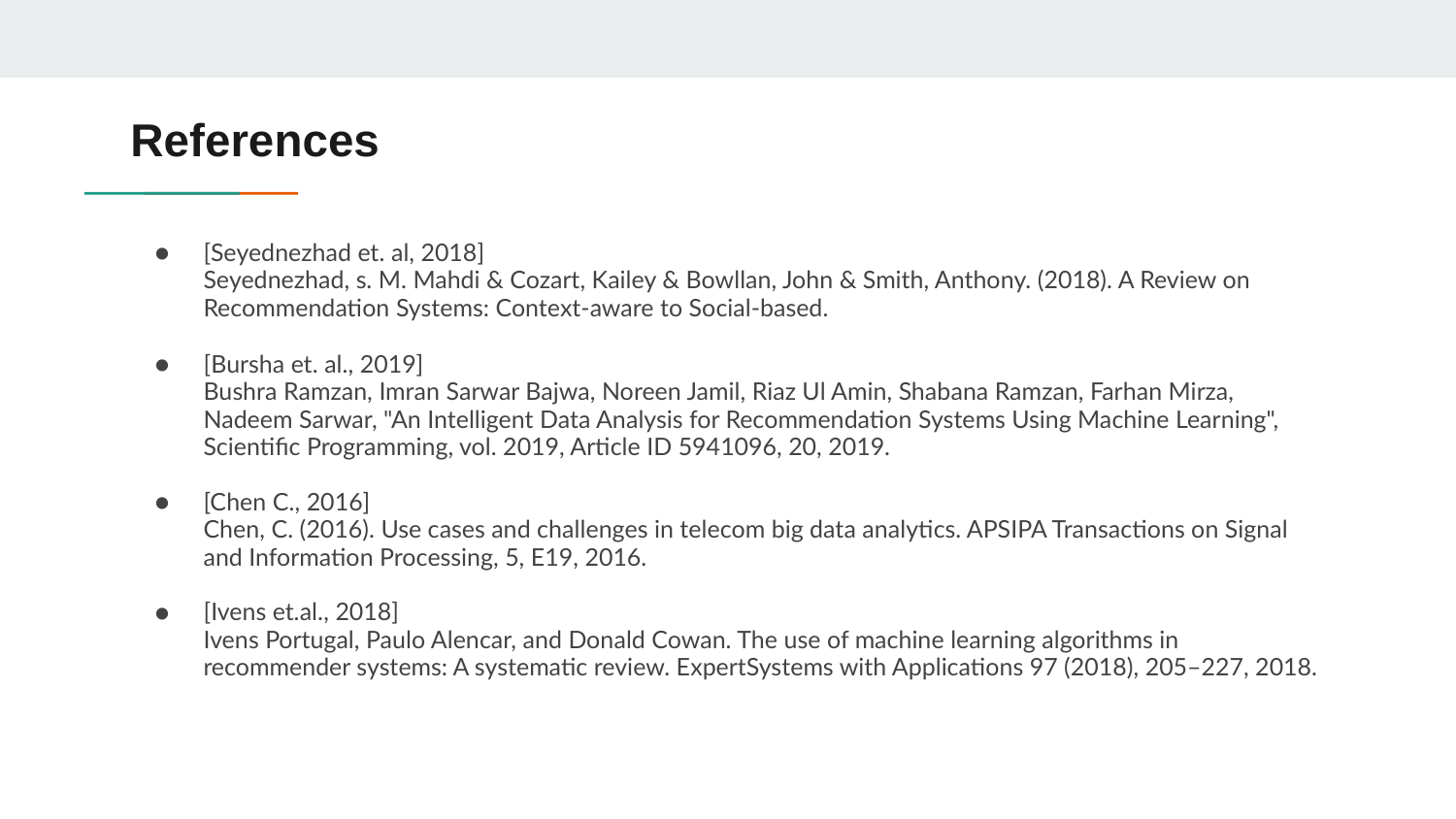

# References
[Seyednezhad et. al, 2018]
Seyednezhad, s. M. Mahdi & Cozart, Kailey & Bowllan, John & Smith, Anthony. (2018). A Review on Recommendation Systems: Context-aware to Social-based.
[Bursha et. al., 2019]
Bushra Ramzan, Imran Sarwar Bajwa, Noreen Jamil, Riaz Ul Amin, Shabana Ramzan, Farhan Mirza, Nadeem Sarwar, "An Intelligent Data Analysis for Recommendation Systems Using Machine Learning", Scientific Programming, vol. 2019, Article ID 5941096, 20, 2019.
[Chen C., 2016]
Chen, C. (2016). Use cases and challenges in telecom big data analytics. APSIPA Transactions on Signal and Information Processing, 5, E19, 2016.
[Ivens et.al., 2018]
Ivens Portugal, Paulo Alencar, and Donald Cowan. The use of machine learning algorithms in recommender systems: A systematic review. ExpertSystems with Applications 97 (2018), 205–227, 2018.